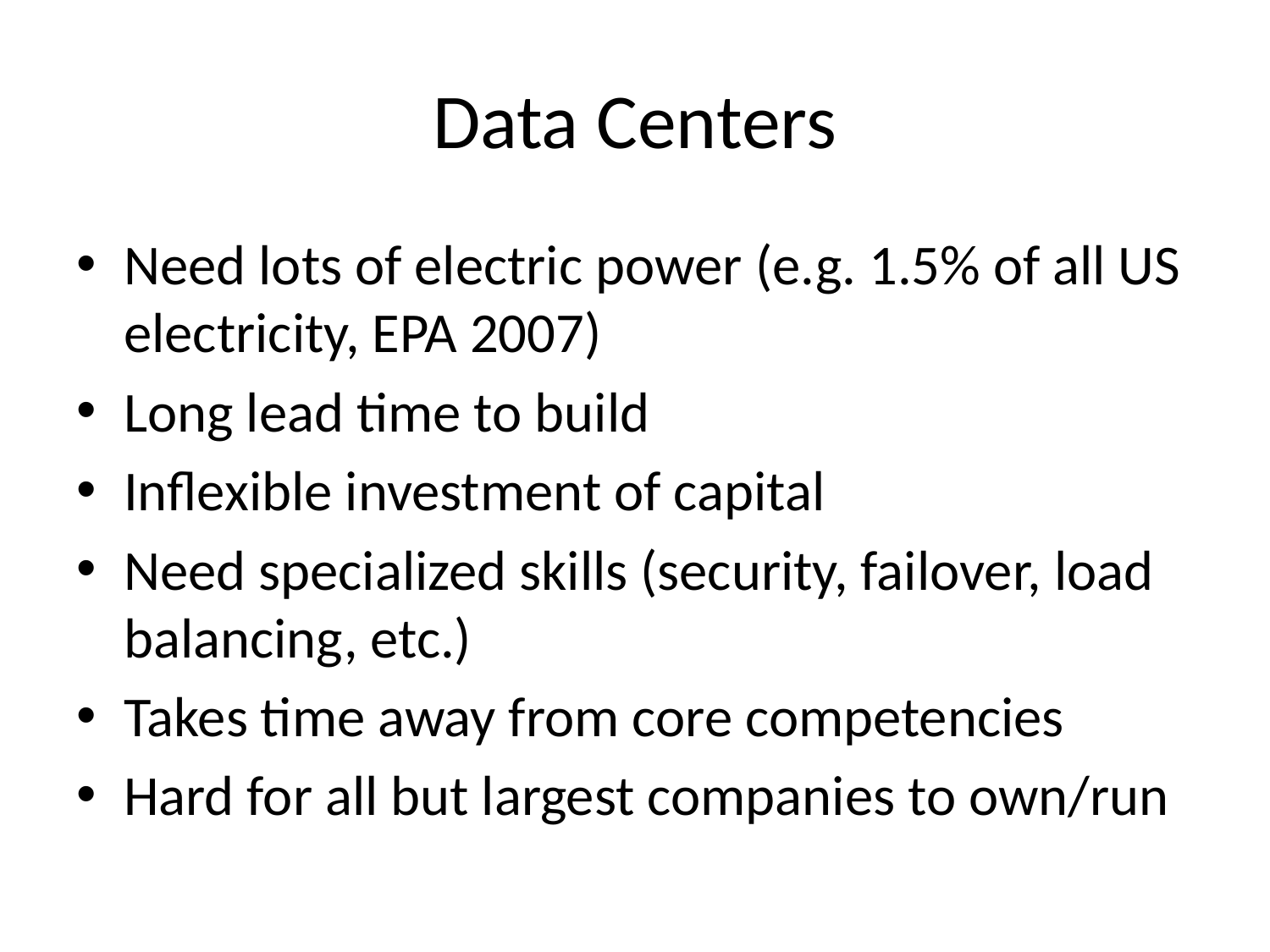

# Data Centers
Need lots of electric power (e.g. 1.5% of all US electricity, EPA 2007)
Long lead time to build
Inflexible investment of capital
Need specialized skills (security, failover, load balancing, etc.)
Takes time away from core competencies
Hard for all but largest companies to own/run